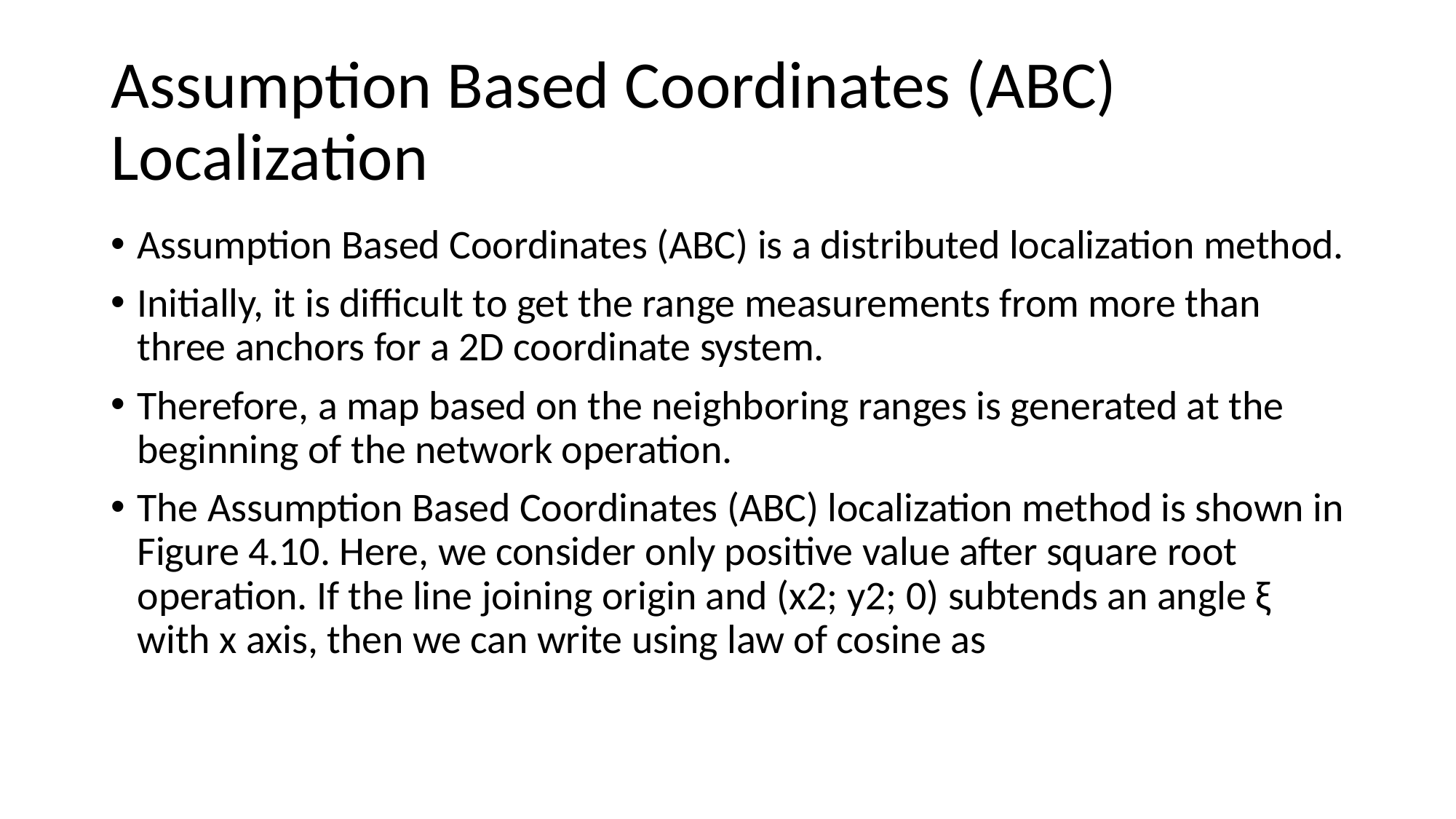

# Assumption Based Coordinates (ABC) Localization
Assumption Based Coordinates (ABC) is a distributed localization method.
Initially, it is difficult to get the range measurements from more than three anchors for a 2D coordinate system.
Therefore, a map based on the neighboring ranges is generated at the beginning of the network operation.
The Assumption Based Coordinates (ABC) localization method is shown in Figure 4.10. Here, we consider only positive value after square root operation. If the line joining origin and (x2; y2; 0) subtends an angle ξ with x axis, then we can write using law of cosine as